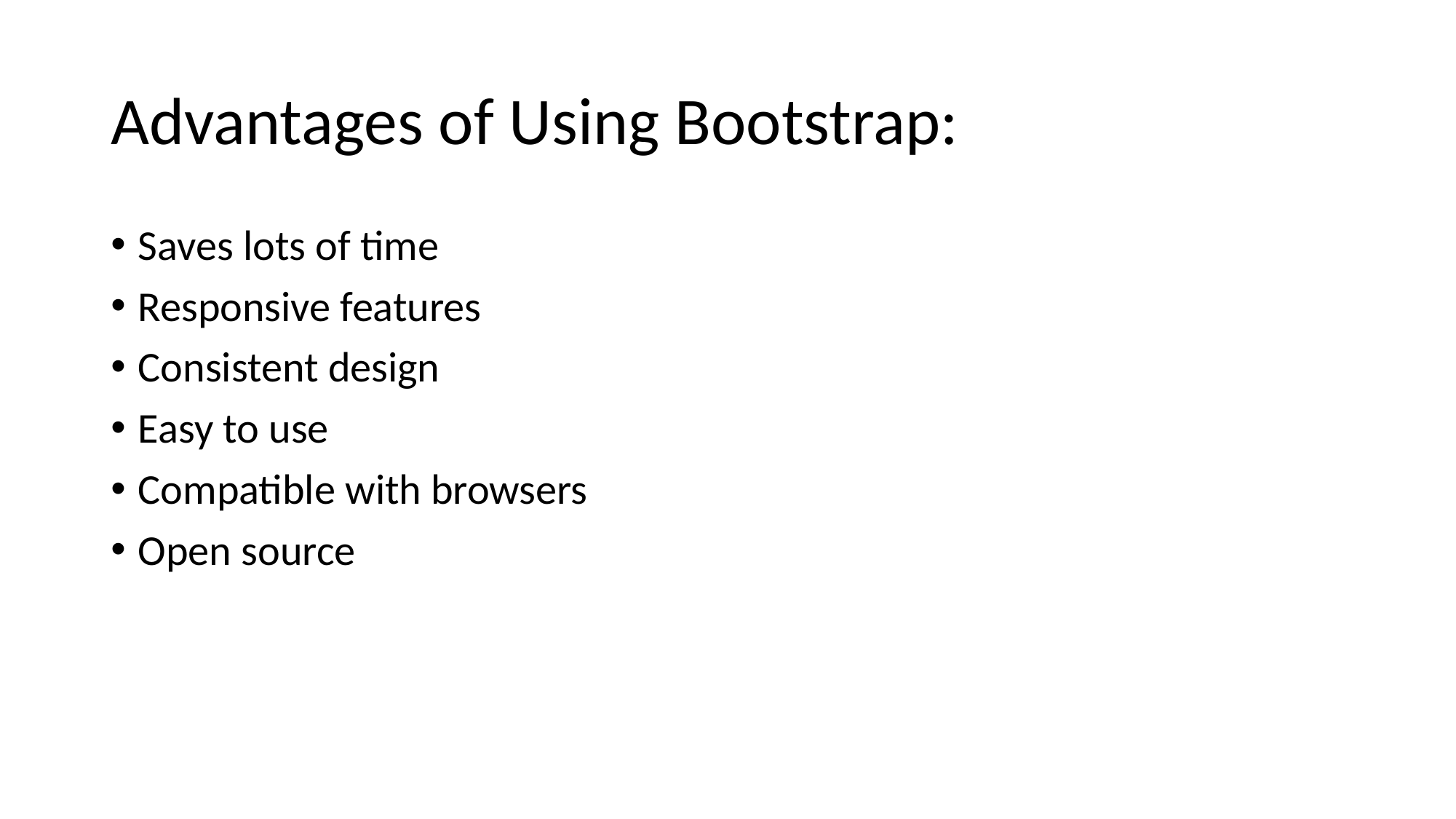

# Advantages of Using Bootstrap:
Saves lots of time
Responsive features
Consistent design
Easy to use
Compatible with browsers
Open source